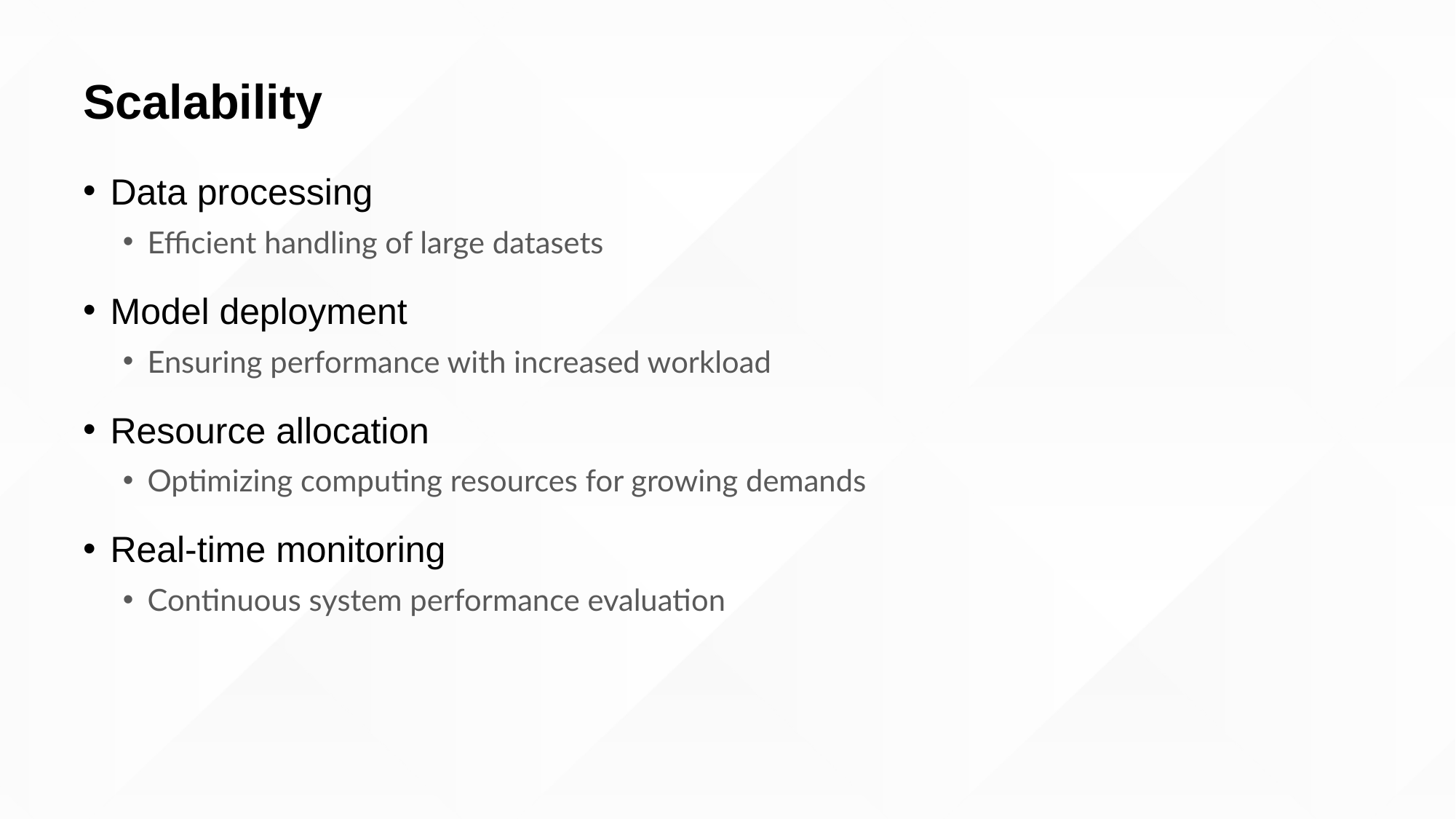

# Scalability
Data processing
Efficient handling of large datasets
Model deployment
Ensuring performance with increased workload
Resource allocation
Optimizing computing resources for growing demands
Real-time monitoring
Continuous system performance evaluation